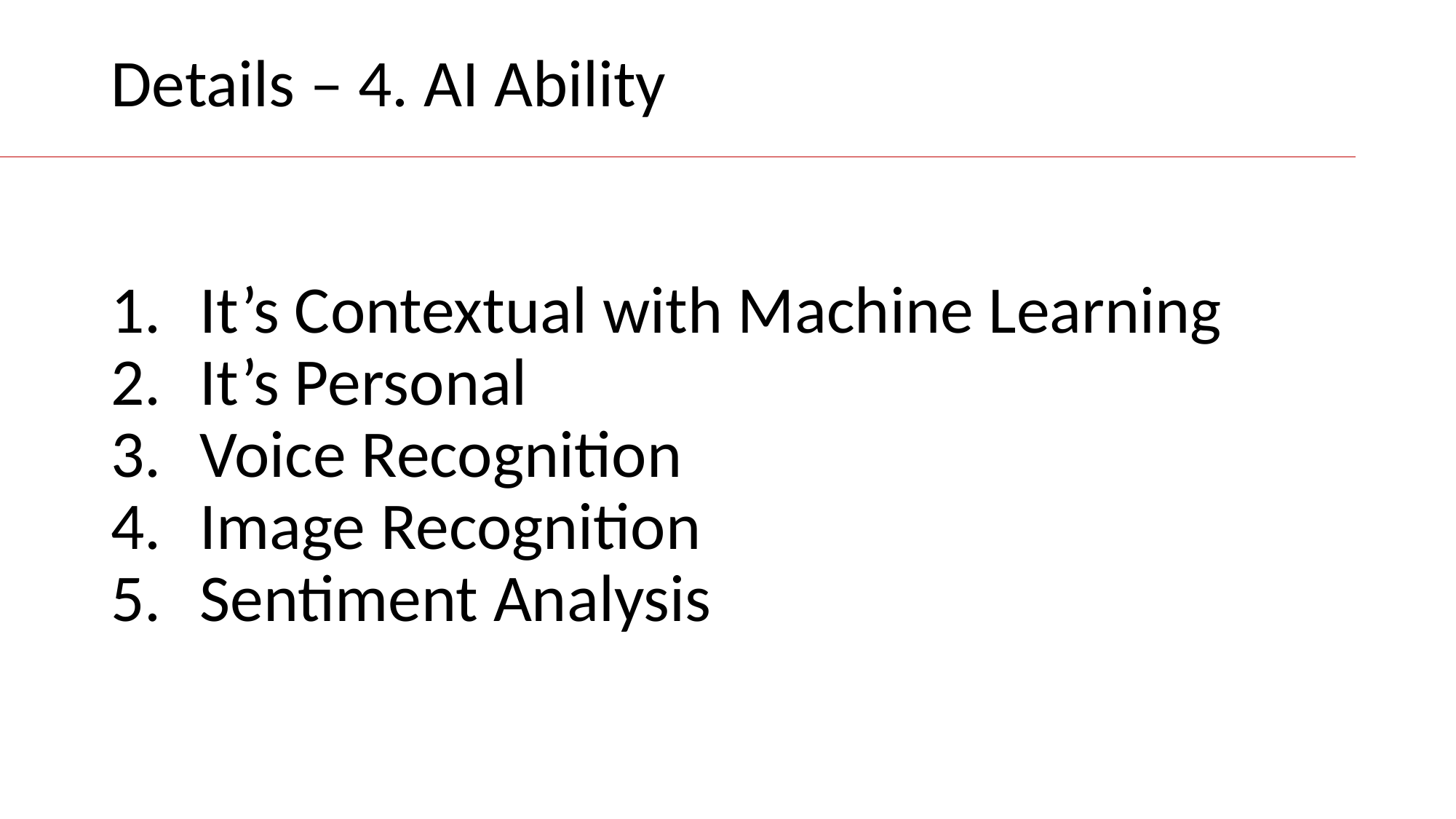

Details – 4. AI Ability
It’s Contextual with Machine Learning
It’s Personal
Voice Recognition
Image Recognition
Sentiment Analysis